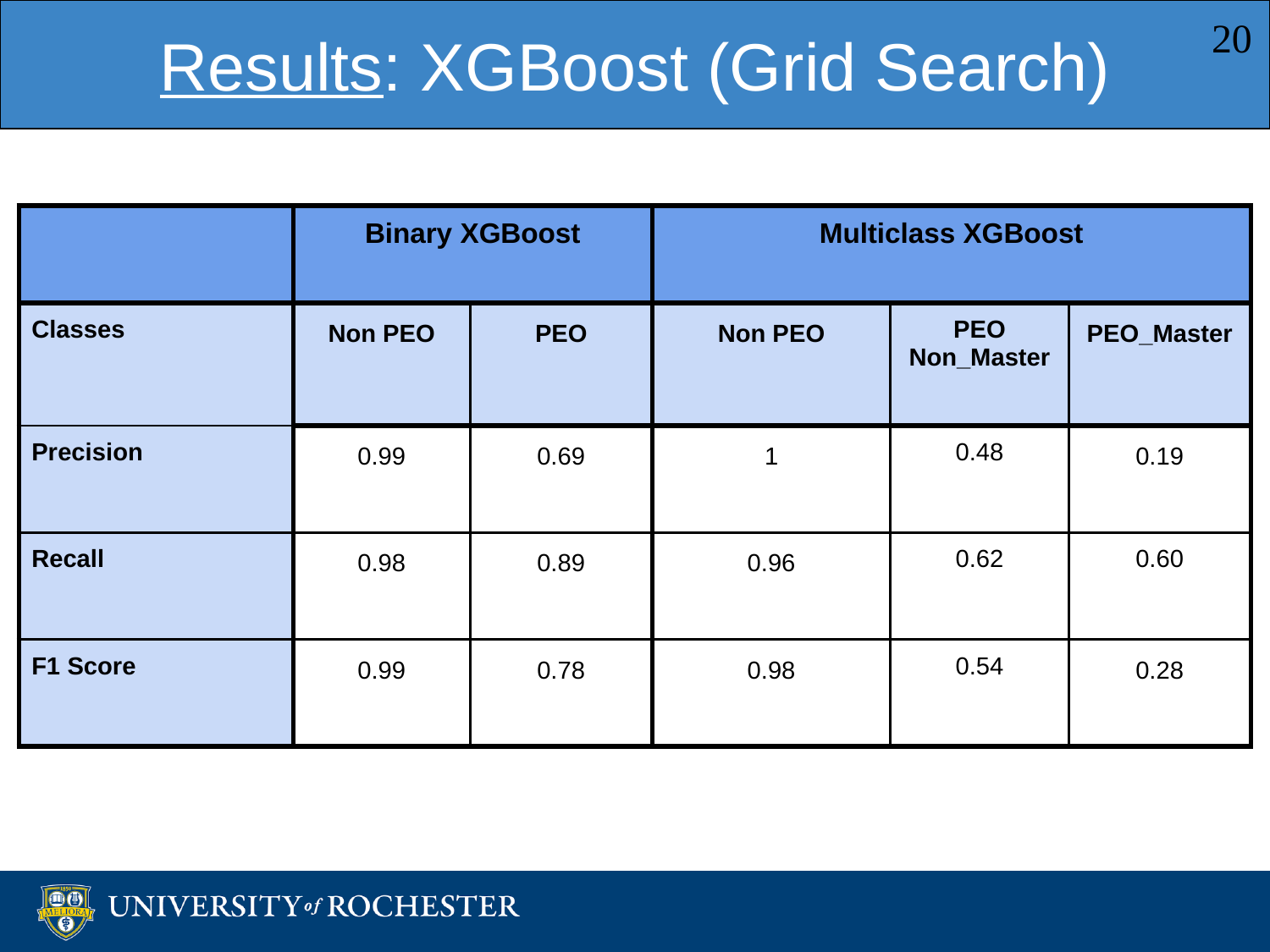

Results: XGBoost (Grid Search)
20
|  | Binary XGBoost |  | Multiclass XGBoost |  |  |
| --- | --- | --- | --- | --- | --- |
| Classes | Non PEO | PEO | Non PEO | PEO Non\_Master | PEO\_Master |
| Precision | 0.99 | 0.69 | 1 | 0.48 | 0.19 |
| Recall | 0.98 | 0.89 | 0.96 | 0.62 | 0.60 |
| F1 Score | 0.99 | 0.78 | 0.98 | 0.54 | 0.28 |